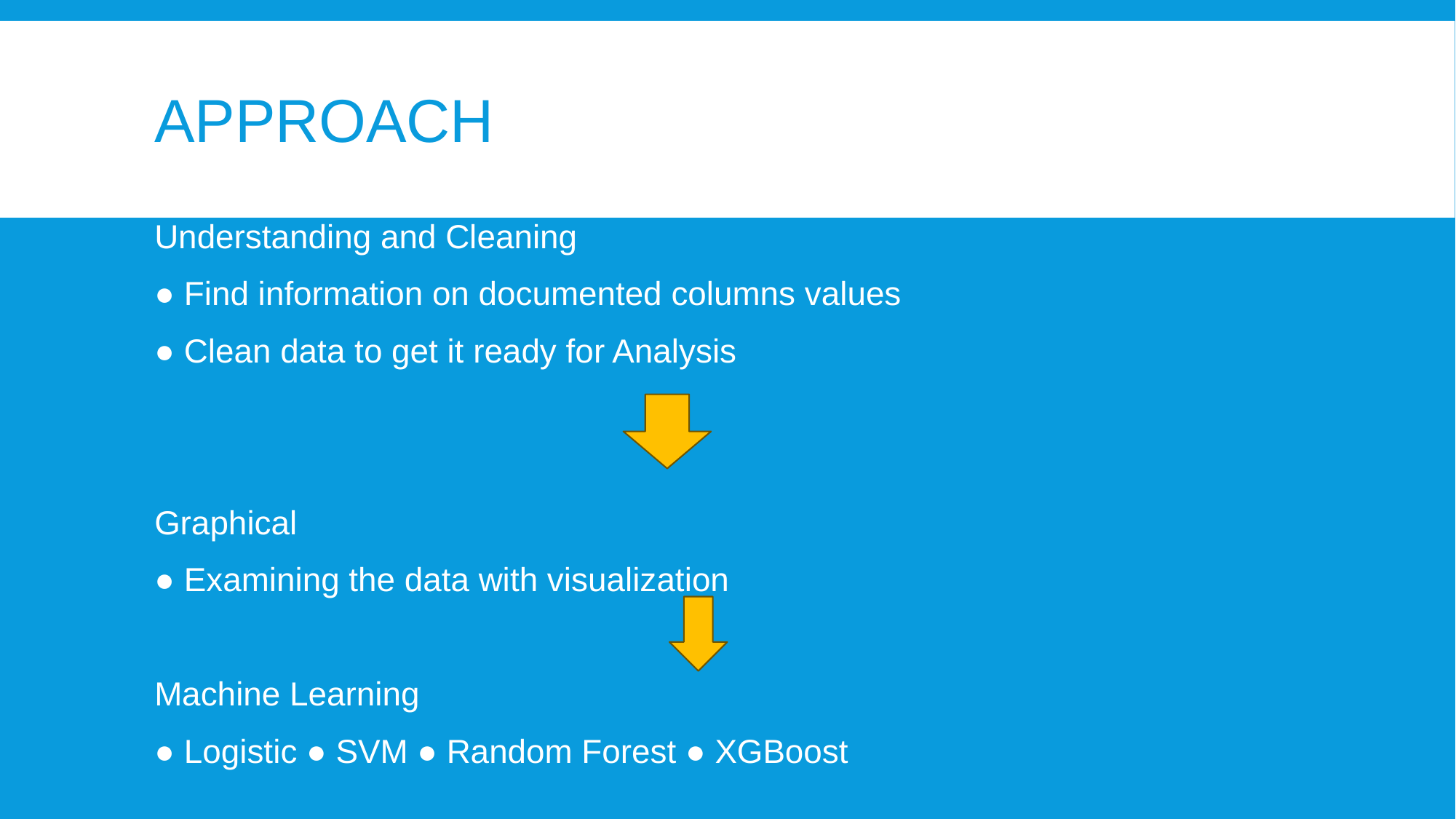

# APPROACH
Understanding and Cleaning
● Find information on documented columns values
● Clean data to get it ready for Analysis

Graphical
● Examining the data with visualization

Machine Learning
● Logistic ● SVM ● Random Forest ● XGBoost